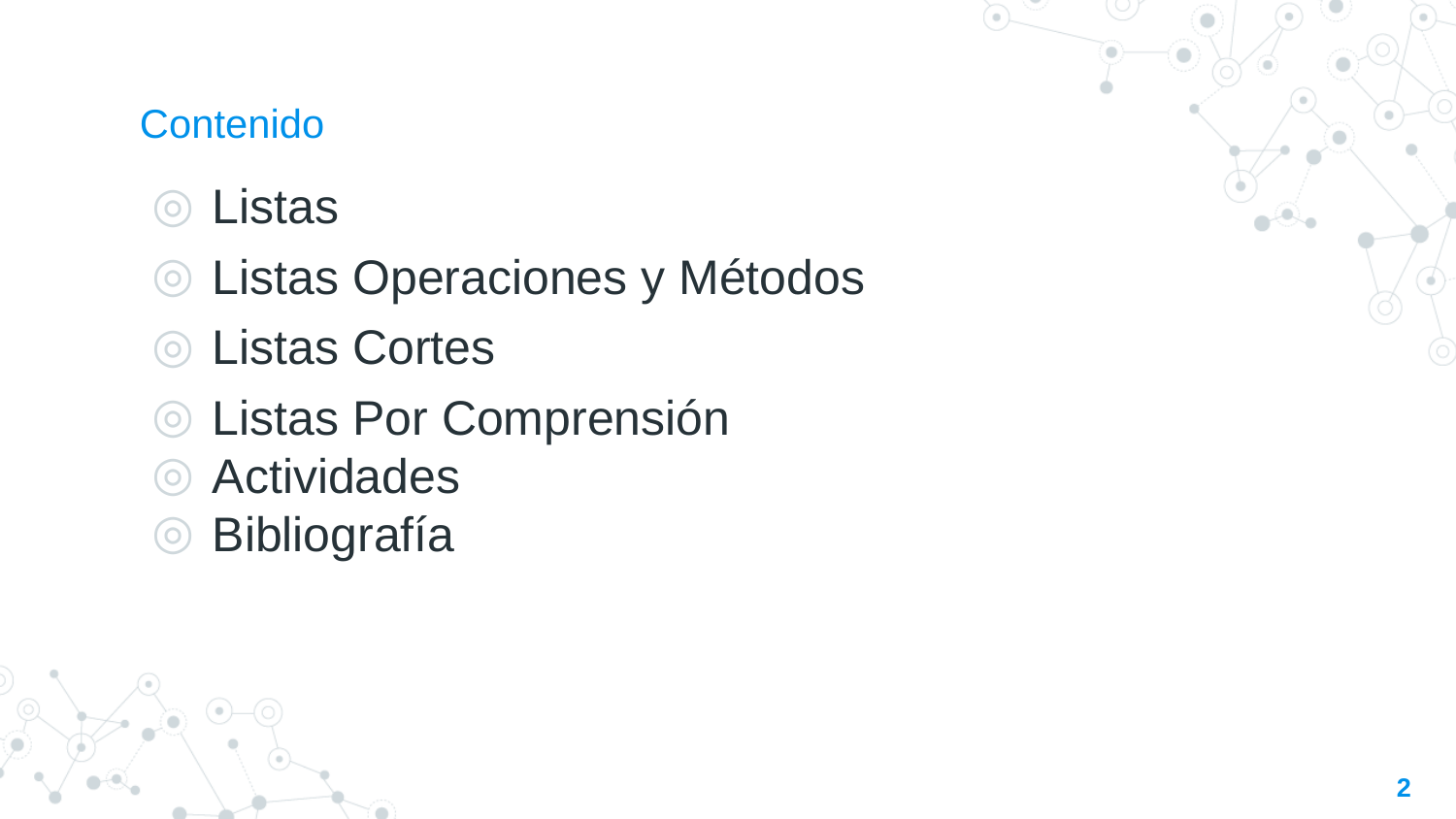

# Contenido
Listas
Listas Operaciones y Métodos
Listas Cortes
Listas Por Comprensión
Actividades
Bibliografía

2